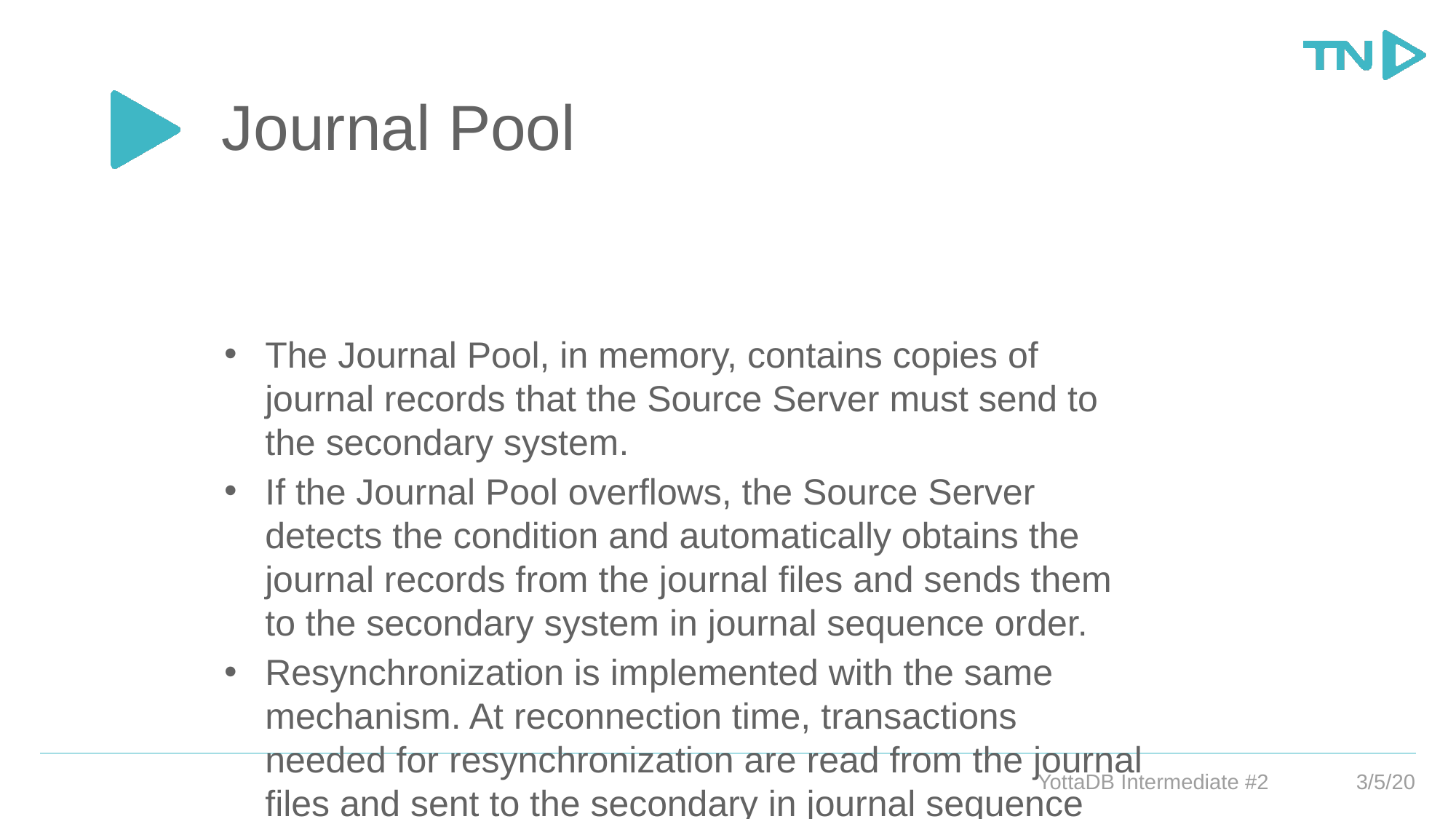

# Journal Pool

The Journal Pool, in memory, contains copies of journal records that the Source Server must send to the secondary system.
If the Journal Pool overflows, the Source Server detects the condition and automatically obtains the journal records from the journal files and sends them to the secondary system in journal sequence order.
Resynchronization is implemented with the same mechanism. At reconnection time, transactions needed for resynchronization are read from the journal files and sent to the secondary in journal sequence order.

YottaDB Intermediate #2
3/5/20